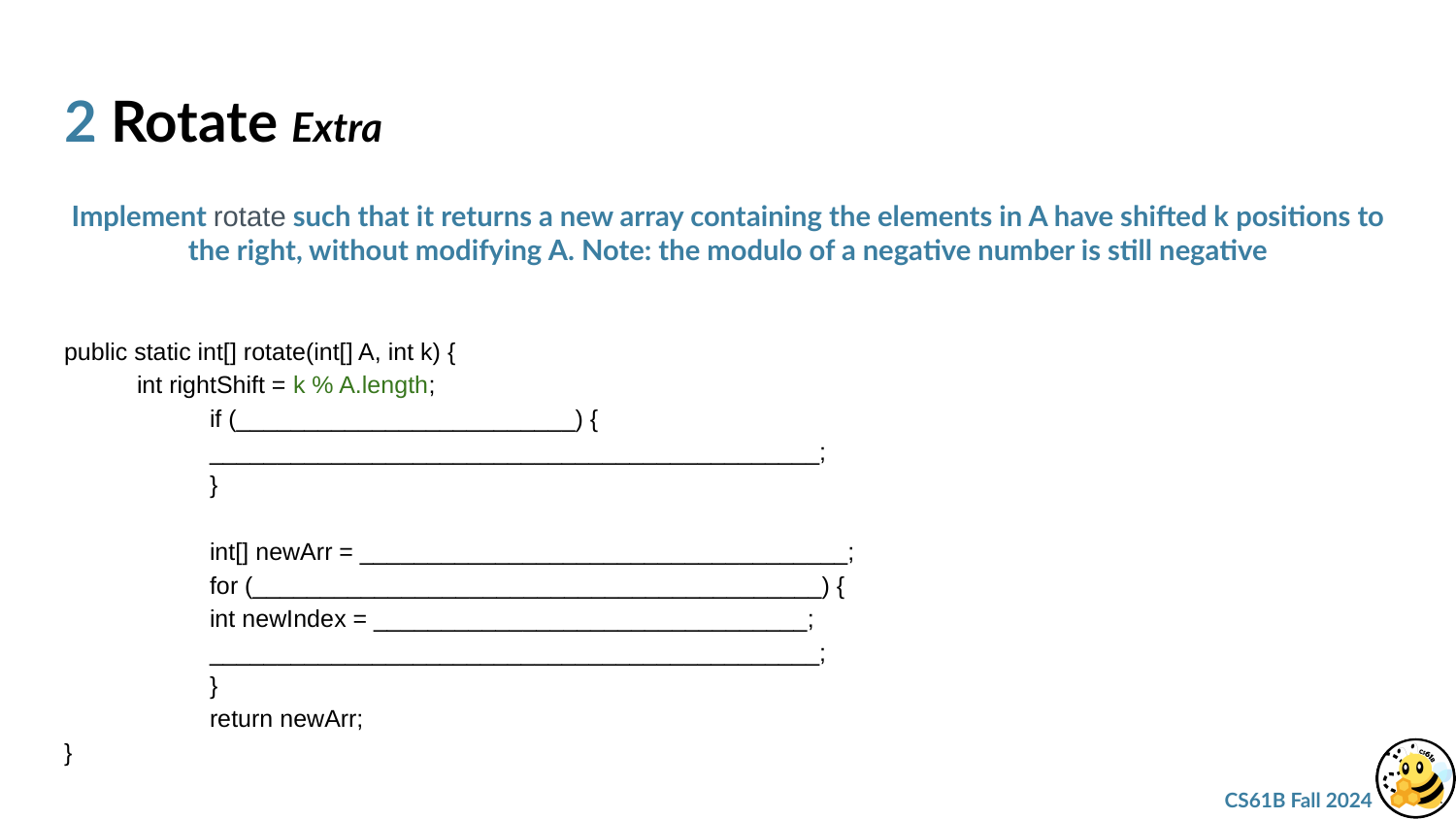

# 2 Rotate Extra
Implement rotate such that it returns a new array containing the elements in A have shifted k positions to the right, without modifying A. Note: the modulo of a negative number is still negative

public static int[] rotate(int[] A, int k) {
int rightShift = k % A.length;
    	if (_________________________) {
        	_____________________________________________;
    	}

    	int[] newArr = ____________________________________;
    	for (__________________________________________) {
int newIndex = ________________________________;
        	_____________________________________________;
    	}
    	return newArr;
}